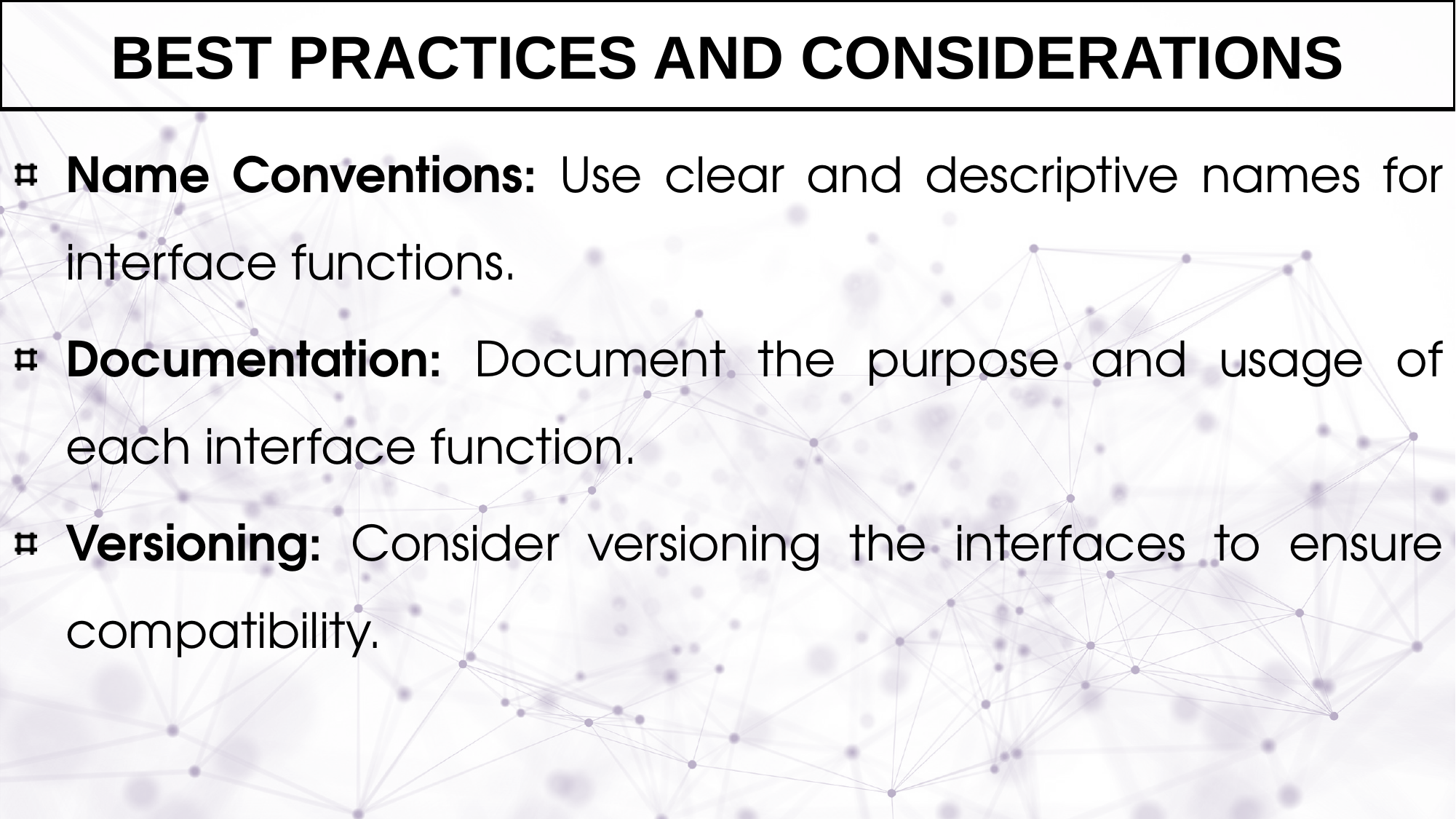

# Best Practices and Considerations
Name Conventions: Use clear and descriptive names for interface functions.
Documentation: Document the purpose and usage of each interface function.
Versioning: Consider versioning the interfaces to ensure compatibility.